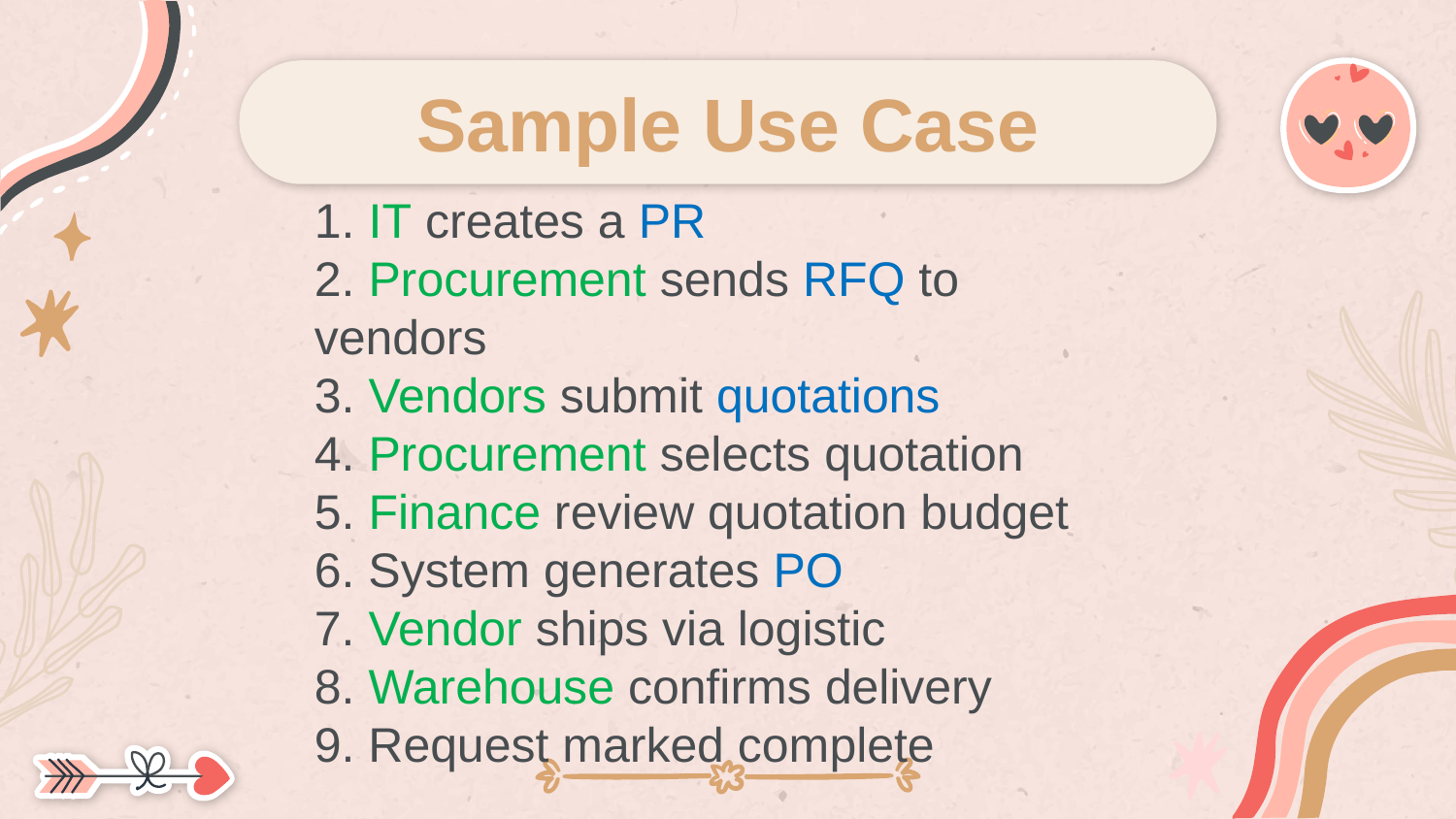

# Sample Use Case
1. IT creates a PR
2. Procurement sends RFQ to vendors
3. Vendors submit quotations
4. Procurement selects quotation
5. Finance review quotation budget
6. System generates PO
7. Vendor ships via logistic
8. Warehouse confirms delivery
9. Request marked complete